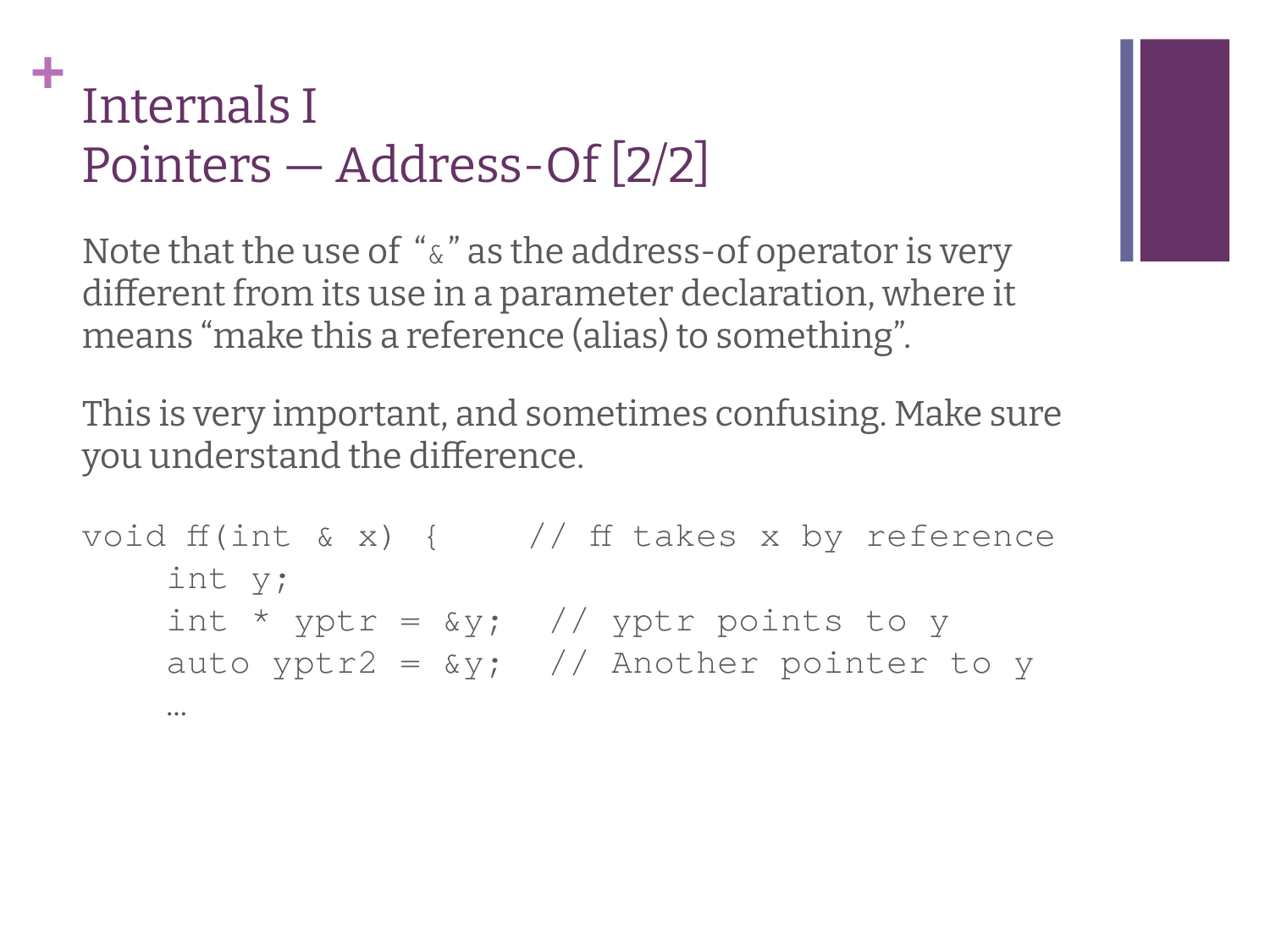

# Internals I Pointers — Address-Of [2/2]
Note that the use of  “&” as the address-of operator is very different from its use in a parameter declaration, where it  means “make this a reference (alias) to something”.
This is very important, and sometimes confusing. Make sure you understand the difference.
void ff(int & x) {    // ff takes x by reference
    int y;
    int * yptr = &y;  // yptr points to y
    auto yptr2 = &y;  // Another pointer to y
    …